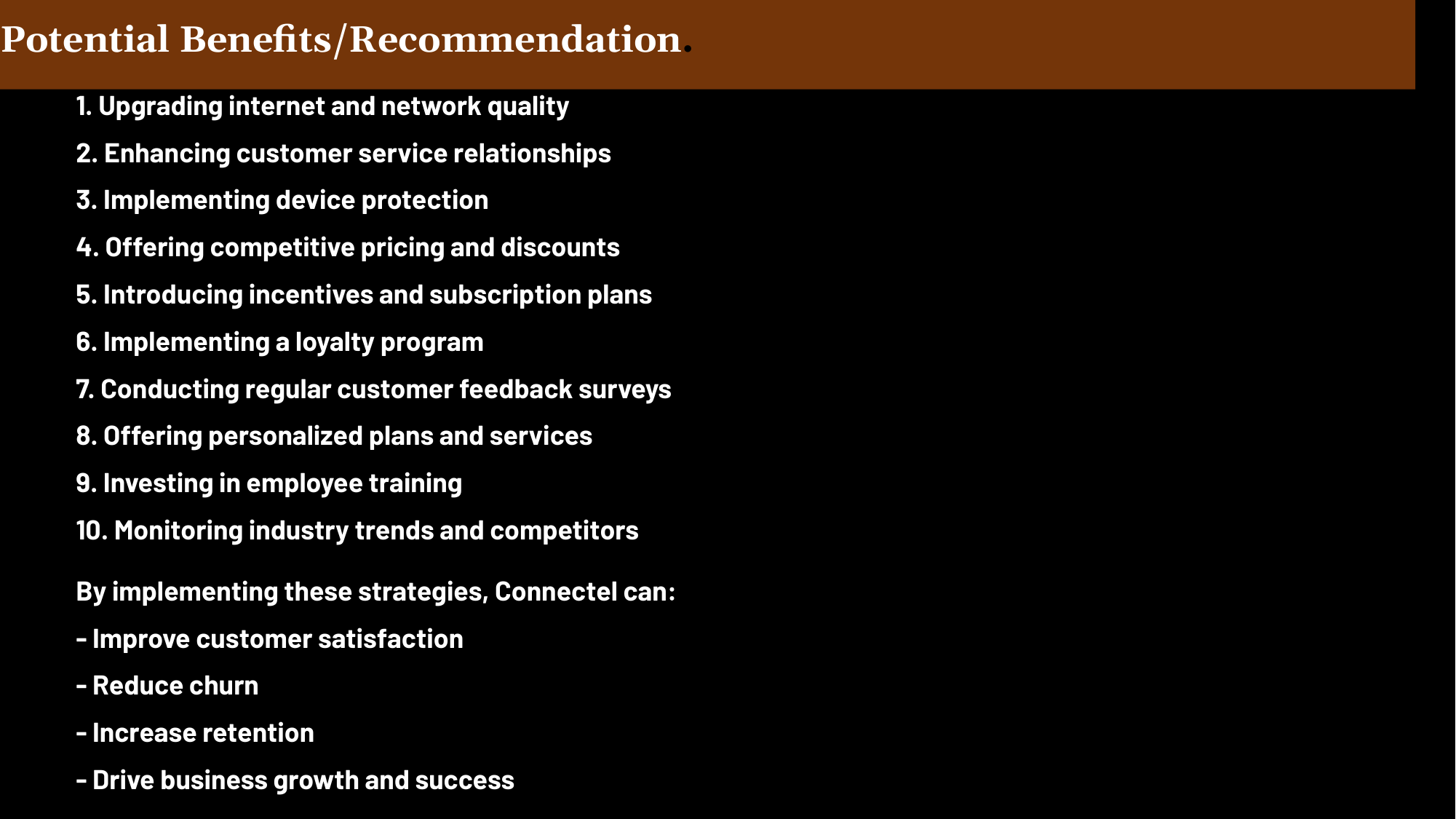

# Potential Benefits/Recommendation.
1. Upgrading internet and network quality
2. Enhancing customer service relationships
3. Implementing device protection
4. Offering competitive pricing and discounts
5. Introducing incentives and subscription plans
6. Implementing a loyalty program
7. Conducting regular customer feedback surveys
8. Offering personalized plans and services
9. Investing in employee training
10. Monitoring industry trends and competitors

By implementing these strategies, Connectel can:
- Improve customer satisfaction
- Reduce churn
- Increase retention
- Drive business growth and success